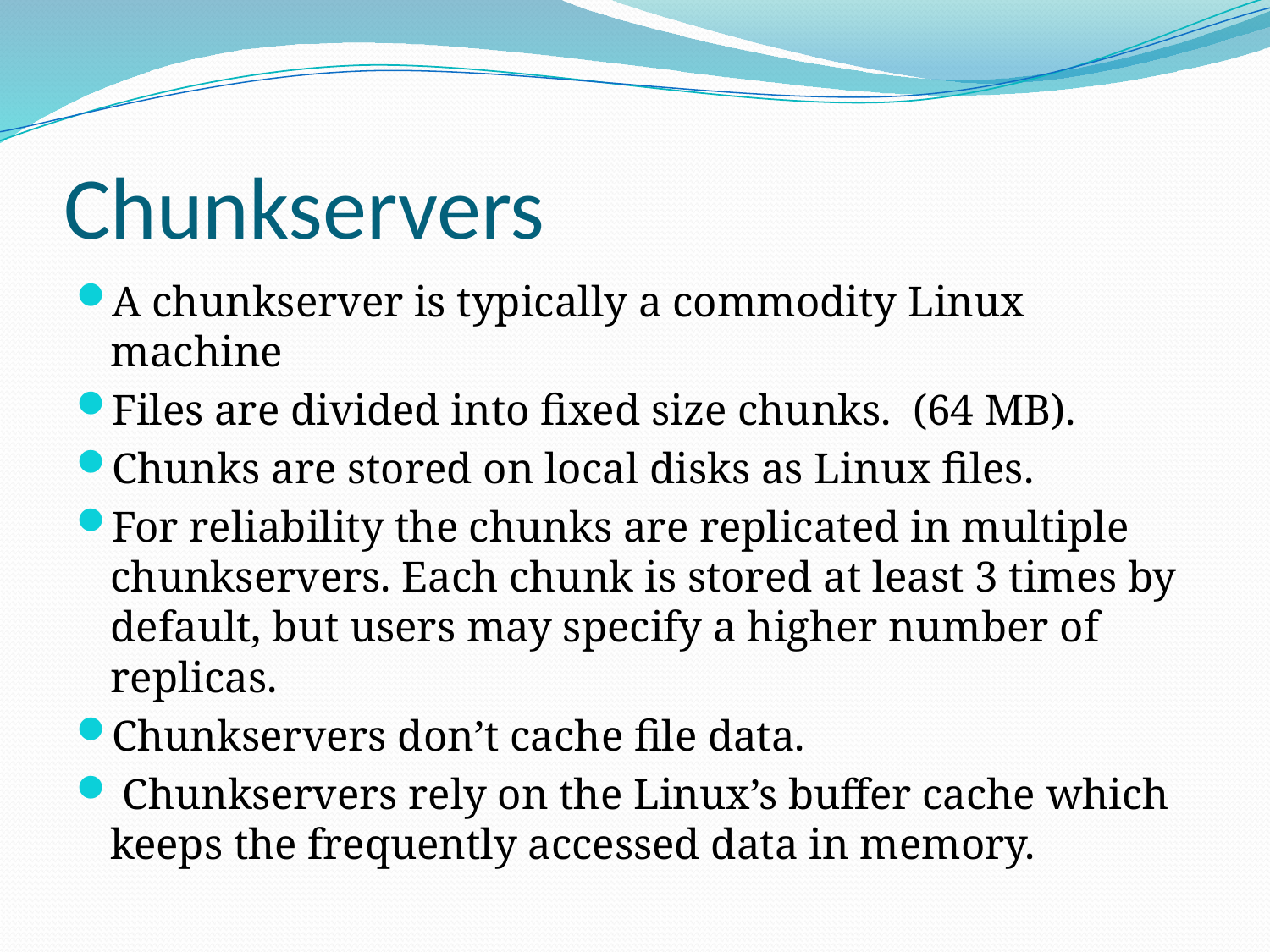

# Chunkservers
A chunkserver is typically a commodity Linux machine
Files are divided into fixed size chunks.  (64 MB).
Chunks are stored on local disks as Linux files.
For reliability the chunks are replicated in multiple chunkservers. Each chunk is stored at least 3 times by default, but users may specify a higher number of replicas.
Chunkservers don’t cache file data.
 Chunkservers rely on the Linux’s buffer cache which keeps the frequently accessed data in memory.